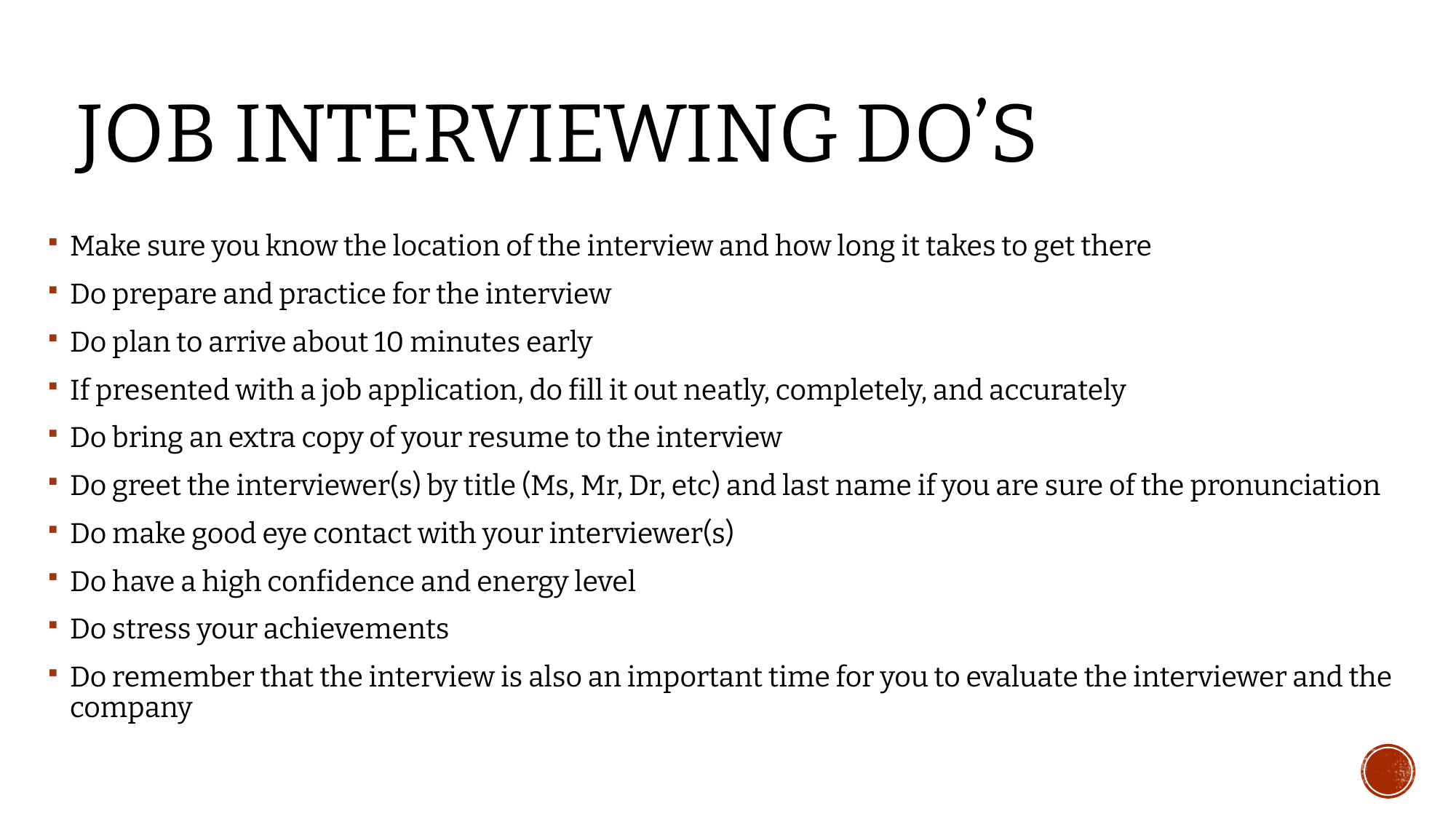

# Job Interviewing Do’s
Make sure you know the location of the interview and how long it takes to get there
Do prepare and practice for the interview
Do plan to arrive about 10 minutes early
If presented with a job application, do fill it out neatly, completely, and accurately
Do bring an extra copy of your resume to the interview
Do greet the interviewer(s) by title (Ms, Mr, Dr, etc) and last name if you are sure of the pronunciation
Do make good eye contact with your interviewer(s)
Do have a high confidence and energy level
Do stress your achievements
Do remember that the interview is also an important time for you to evaluate the interviewer and the company